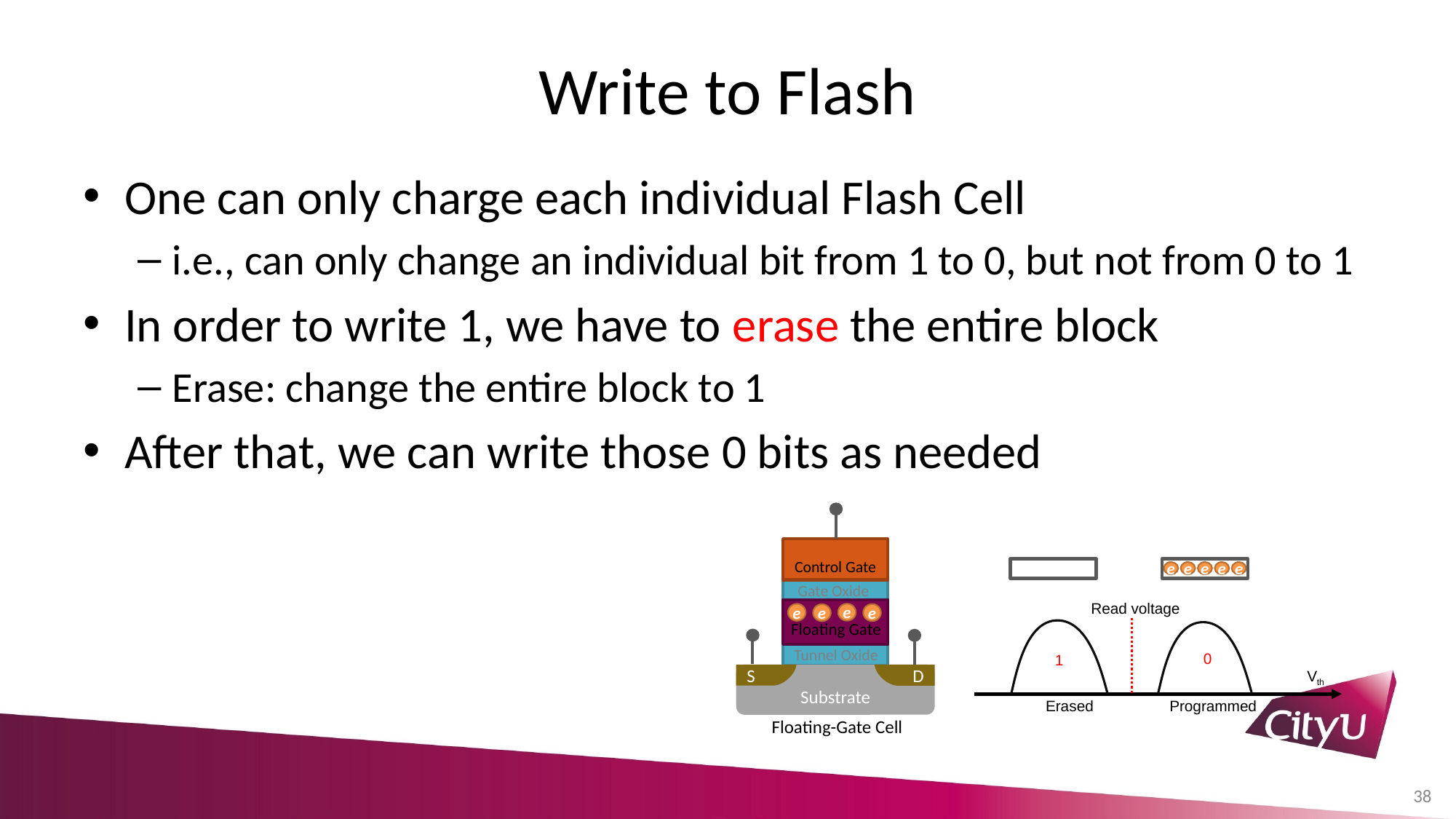

# Write to Flash
One can only charge each individual Flash Cell
i.e., can only change an individual bit from 1 to 0, but not from 0 to 1
In order to write 1, we have to erase the entire block
Erase: change the entire block to 1
After that, we can write those 0 bits as needed

Gate Oxide

e
e
e
e
Floating Gate
Tunnel Oxide
S
D
Substrate
Control Gate

e
e
e
e
e
Read voltage

0
1
Vth
Erased
Programmed

Floating-Gate Cell
38